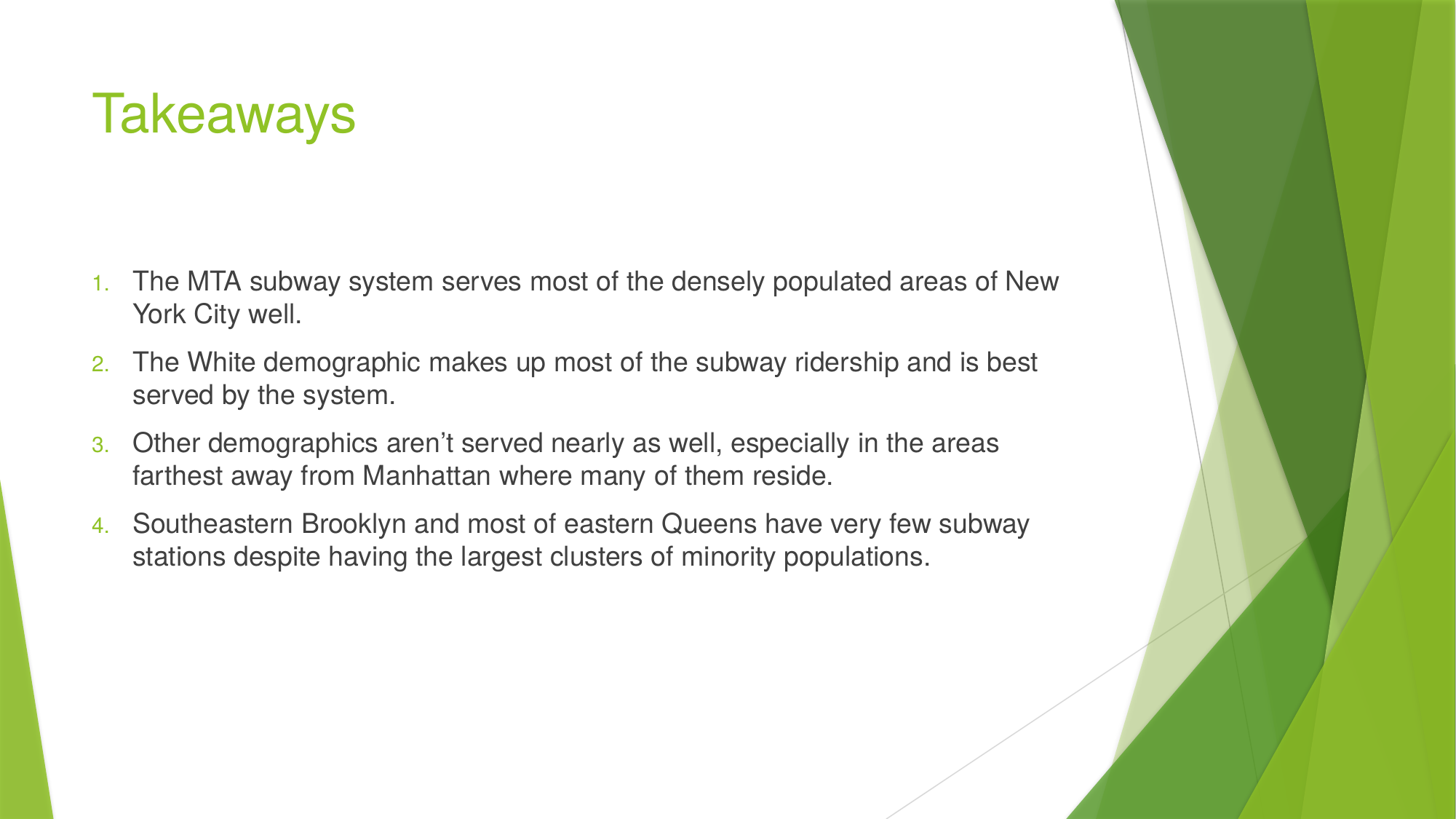

# Takeaways
The MTA subway system serves most of the densely populated areas of New York City well.
The White demographic makes up most of the subway ridership and is best served by the system.
Other demographics aren’t served nearly as well, especially in the areas farthest away from Manhattan where many of them reside.
Southeastern Brooklyn and most of eastern Queens have very few subway stations despite having the largest clusters of minority populations.